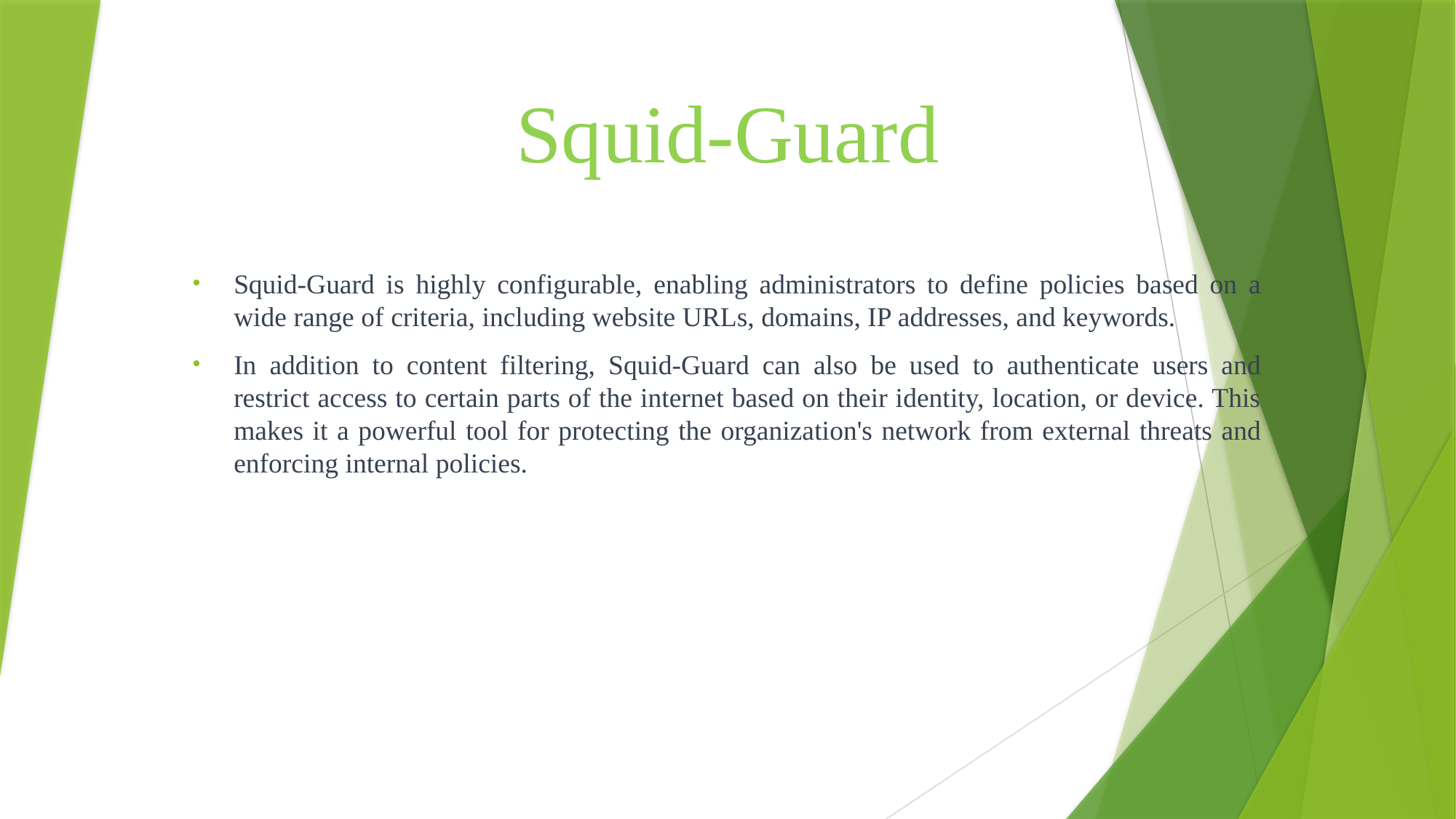

# Squid-Guard
Squid-Guard is highly configurable, enabling administrators to define policies based on a wide range of criteria, including website URLs, domains, IP addresses, and keywords.
In addition to content filtering, Squid-Guard can also be used to authenticate users and restrict access to certain parts of the internet based on their identity, location, or device. This makes it a powerful tool for protecting the organization's network from external threats and enforcing internal policies.